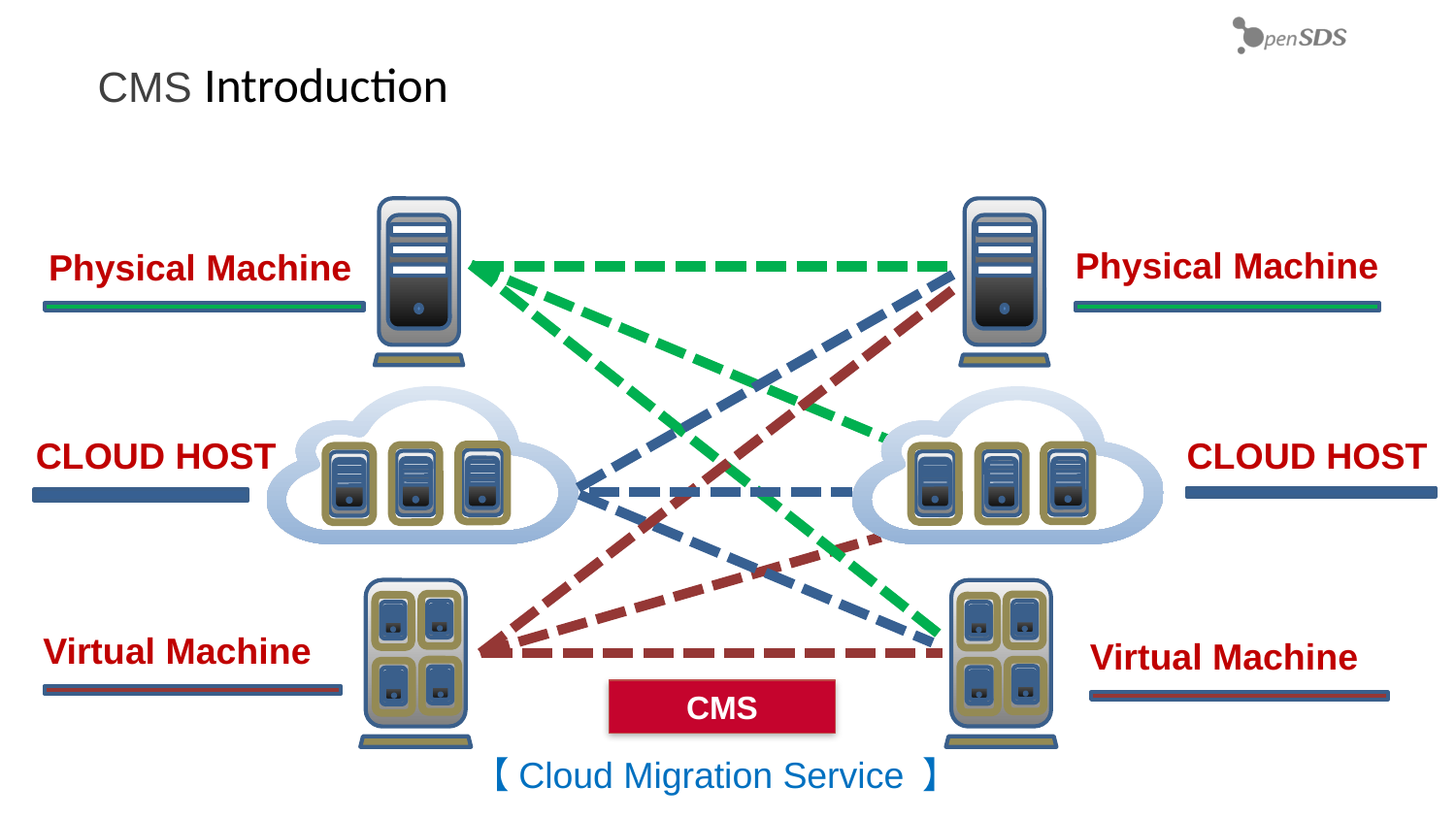

CMS Introduction

Physical Machine
Physical Machine

 CLOUD HOST

Virtual Machine
Virtual Machine
CMS

 CLOUD HOST
【Cloud Migration Service 】